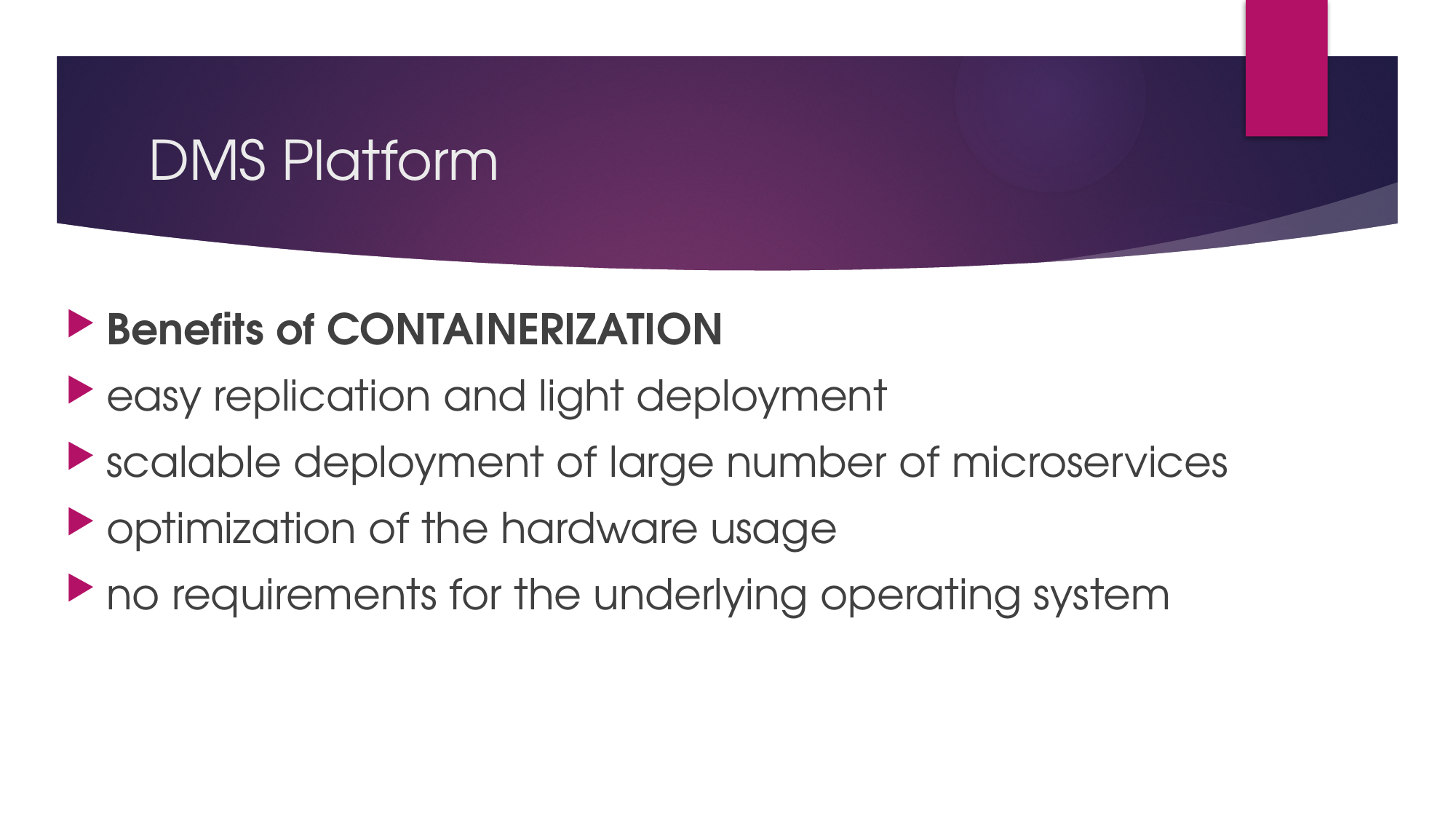

# DMS Platform
Benefits of CONTAINERIZATION
easy replication and light deployment
scalable deployment of large number of microservices
optimization of the hardware usage
no requirements for the underlying operating system